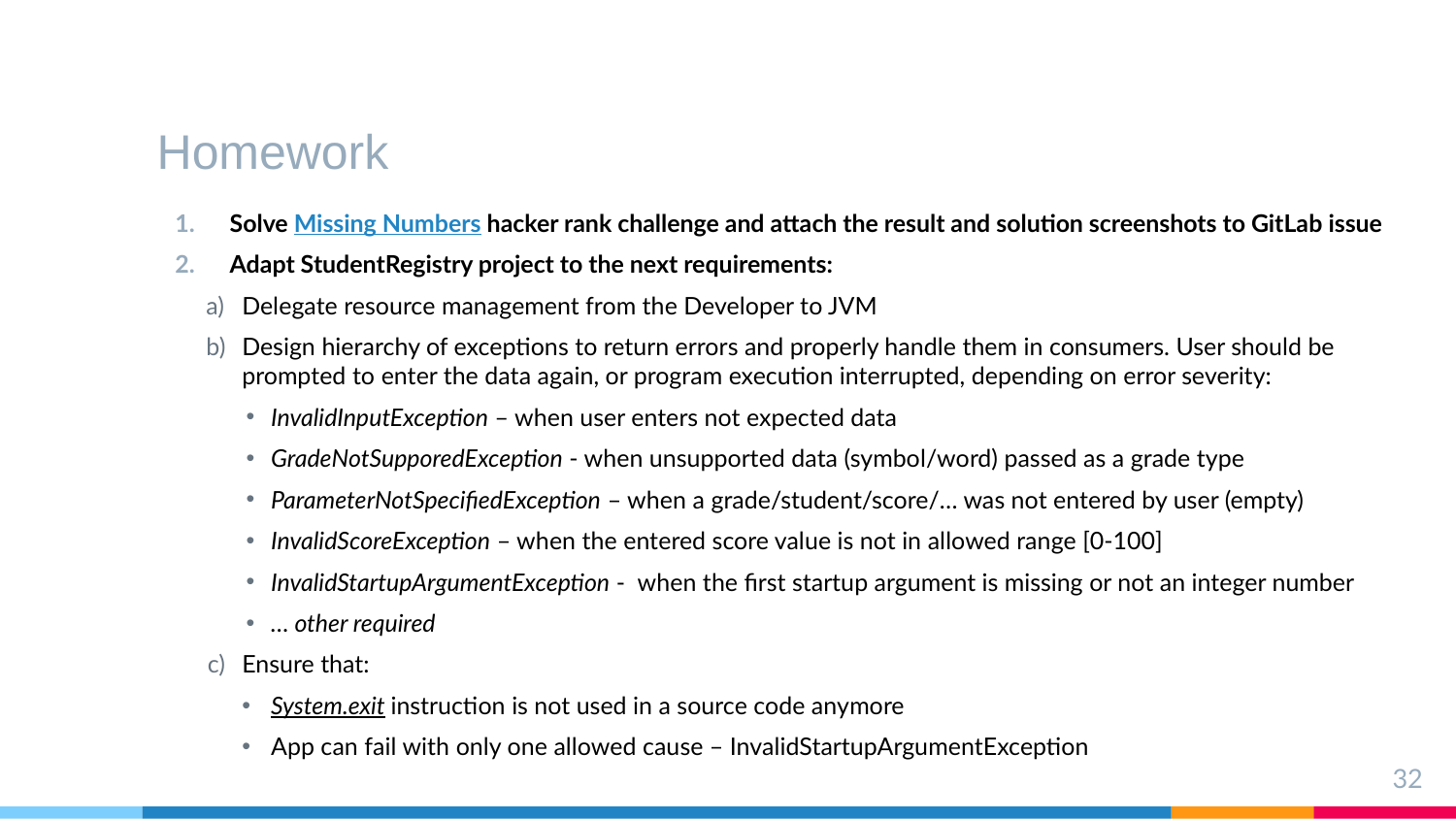

# Homework
Solve Missing Numbers hacker rank challenge and attach the result and solution screenshots to GitLab issue
Adapt StudentRegistry project to the next requirements:
Delegate resource management from the Developer to JVM
Design hierarchy of exceptions to return errors and properly handle them in consumers. User should be prompted to enter the data again, or program execution interrupted, depending on error severity:
InvalidInputException – when user enters not expected data
GradeNotSupporedException - when unsupported data (symbol/word) passed as a grade type
ParameterNotSpecifiedException – when a grade/student/score/… was not entered by user (empty)
InvalidScoreException – when the entered score value is not in allowed range [0-100]
InvalidStartupArgumentException -  when the first startup argument is missing or not an integer number
… other required
Ensure that:
System.exit instruction is not used in a source code anymore
App can fail with only one allowed cause – InvalidStartupArgumentException
32